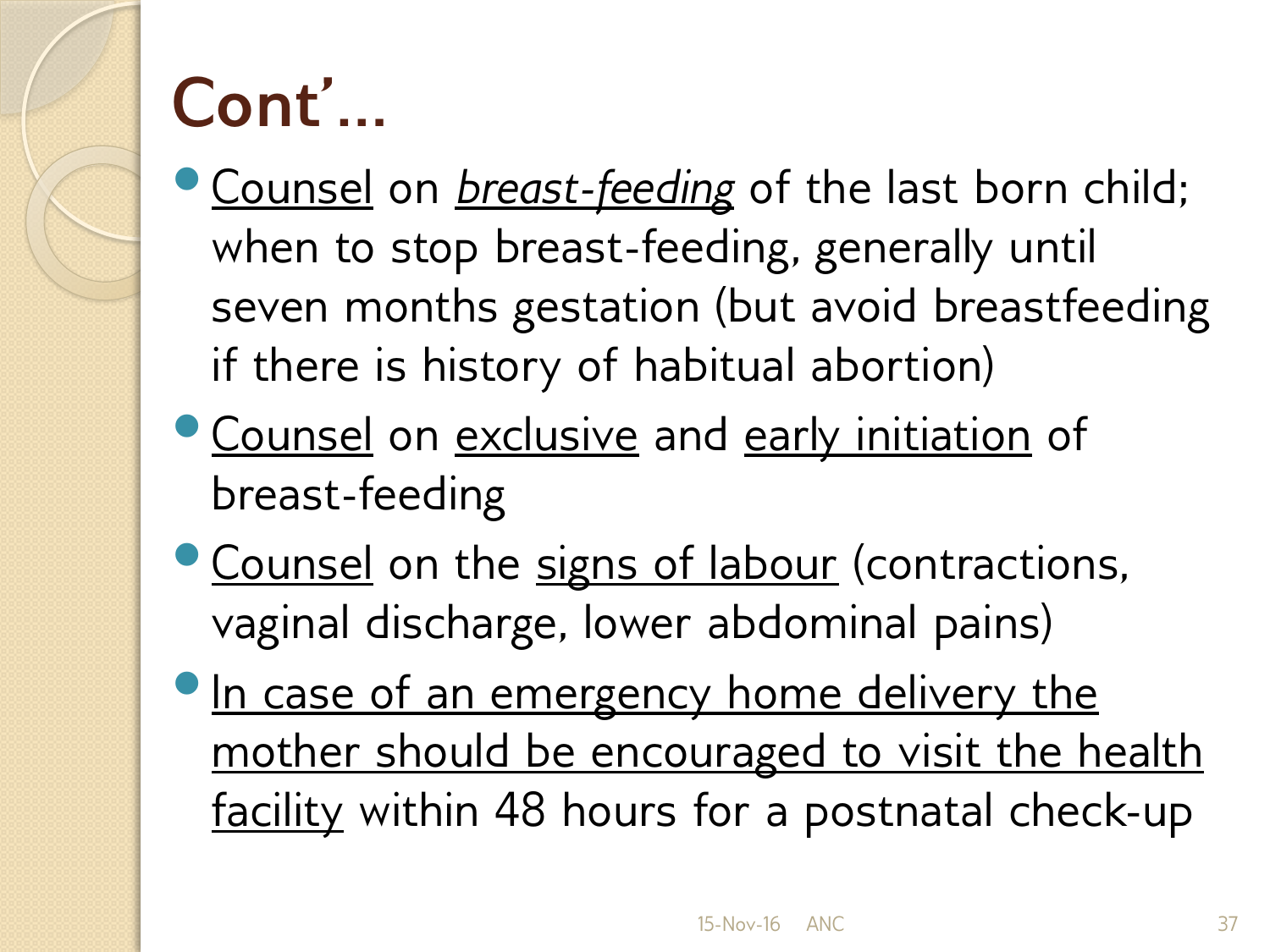

# Cont’…
Counsel on breast-feeding of the last born child;  when to stop breast-feeding, generally until seven months gestation (but avoid breastfeeding if there is history of habitual abortion)
Counsel on exclusive and early initiation of breast-feeding
Counsel on the signs of labour (contractions, vaginal discharge, lower abdominal pains)
In case of an emergency home delivery the mother should be encouraged to visit the health facility within 48 hours for a postnatal check-up
15-Nov-16
ANC
37